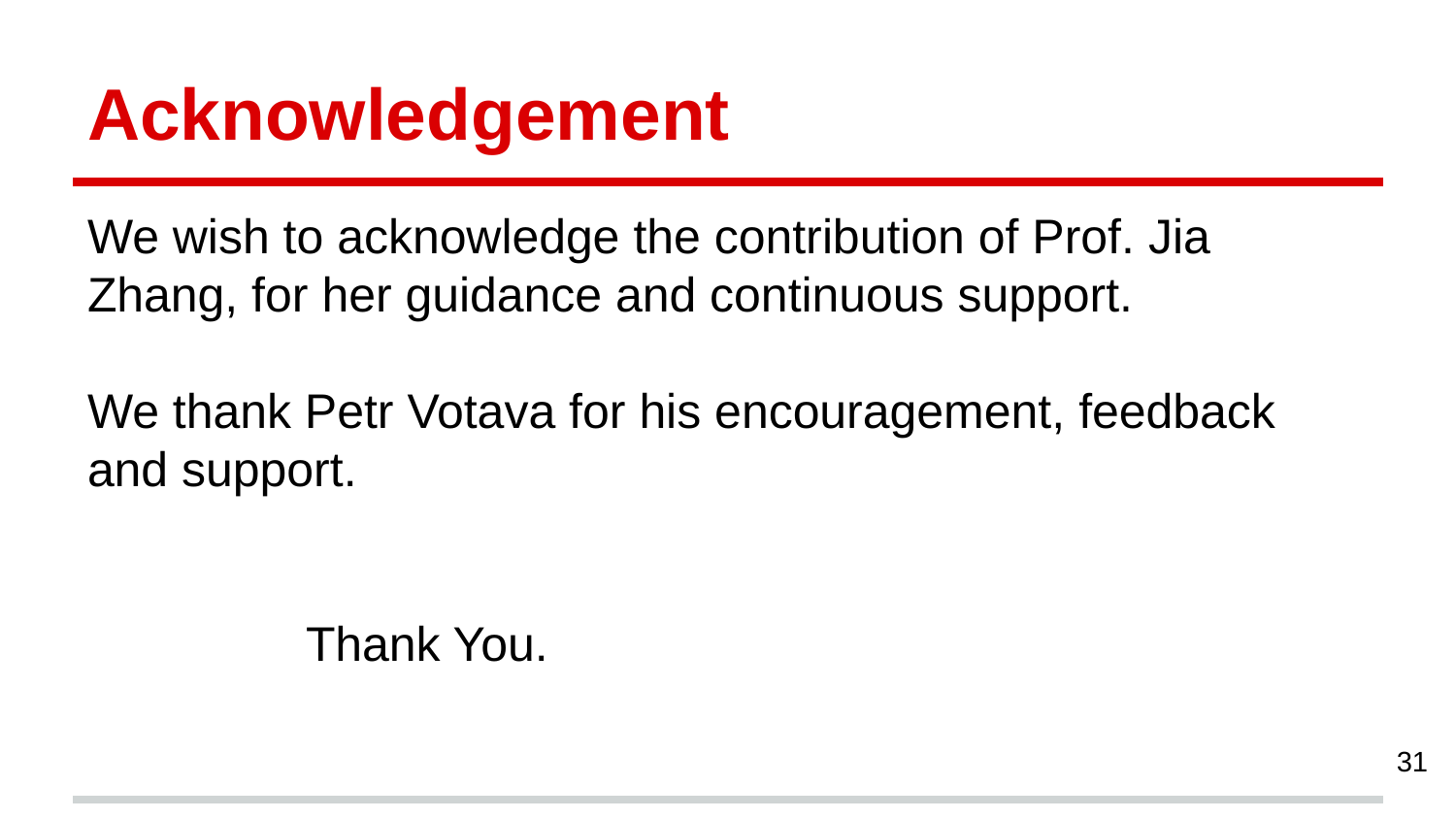

# Acknowledgement
We wish to acknowledge the contribution of Prof. Jia Zhang, for her guidance and continuous support.

We thank Petr Votava for his encouragement, feedback and support.

Thank You.

31